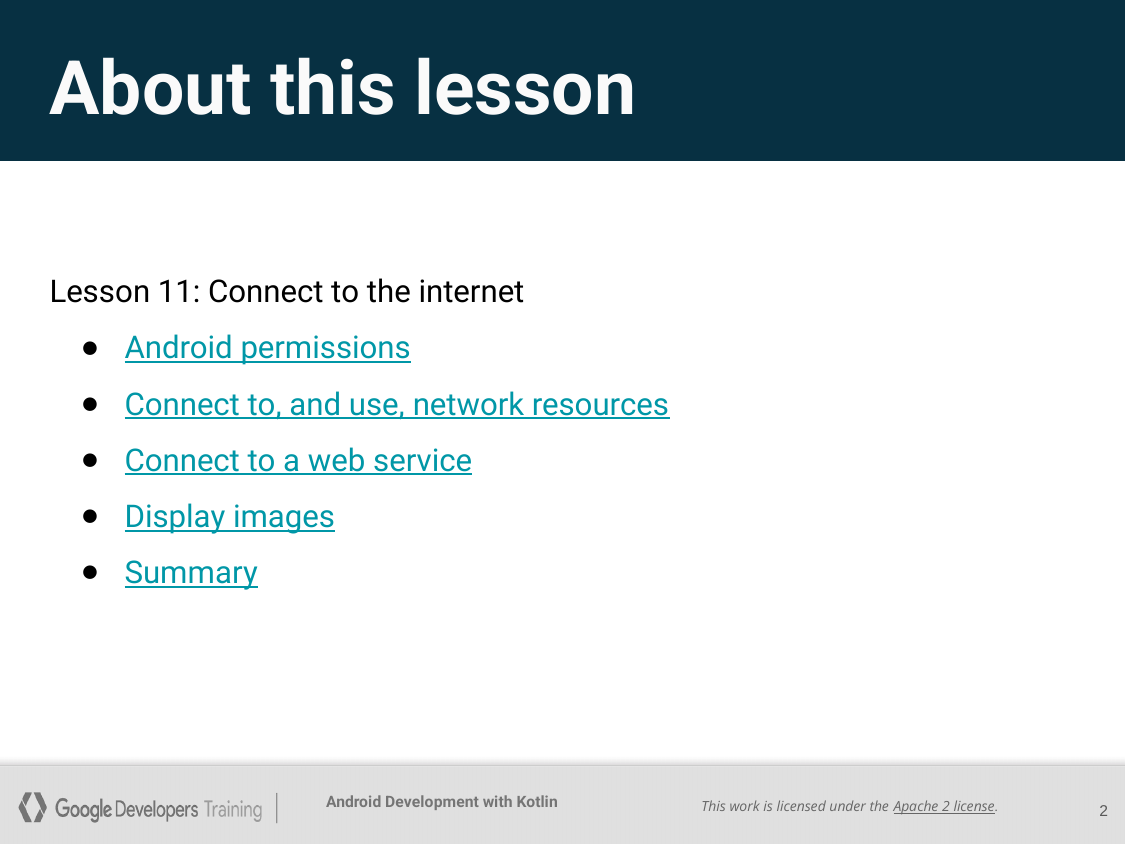

# About this lesson
Lesson 11: Connect to the internet
Android permissions
Connect to, and use, network resources
Connect to a web service
Display images
Summary
2